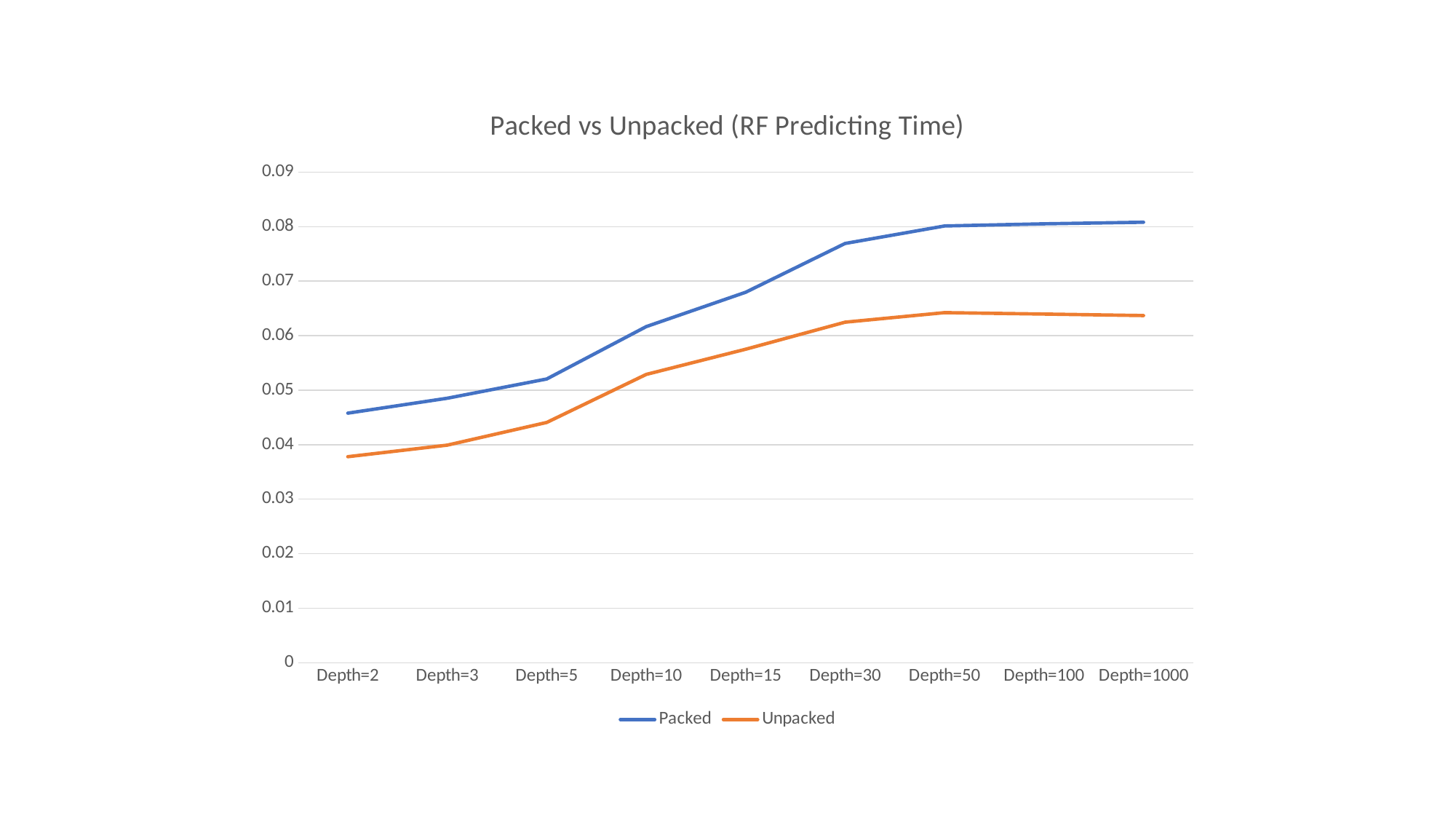

### Chart: Packed vs Unpacked (RF Predicting Time)

| Category | Packed | Unpacked |
|---|---|---|
| Depth=2 | 0.045775 | 0.037784 |
| Depth=3 | 0.048521 | 0.039909 |
| Depth=5 | 0.052059 | 0.044076 |
| Depth=10 | 0.061666 | 0.052891 |
| Depth=15 | 0.067964 | 0.057513 |
| Depth=30 | 0.076917 | 0.062477 |
| Depth=50 | 0.080131 | 0.064228 |
| Depth=100 | 0.080519 | 0.063963 |
| Depth=1000 | 0.080814 | 0.063692 |